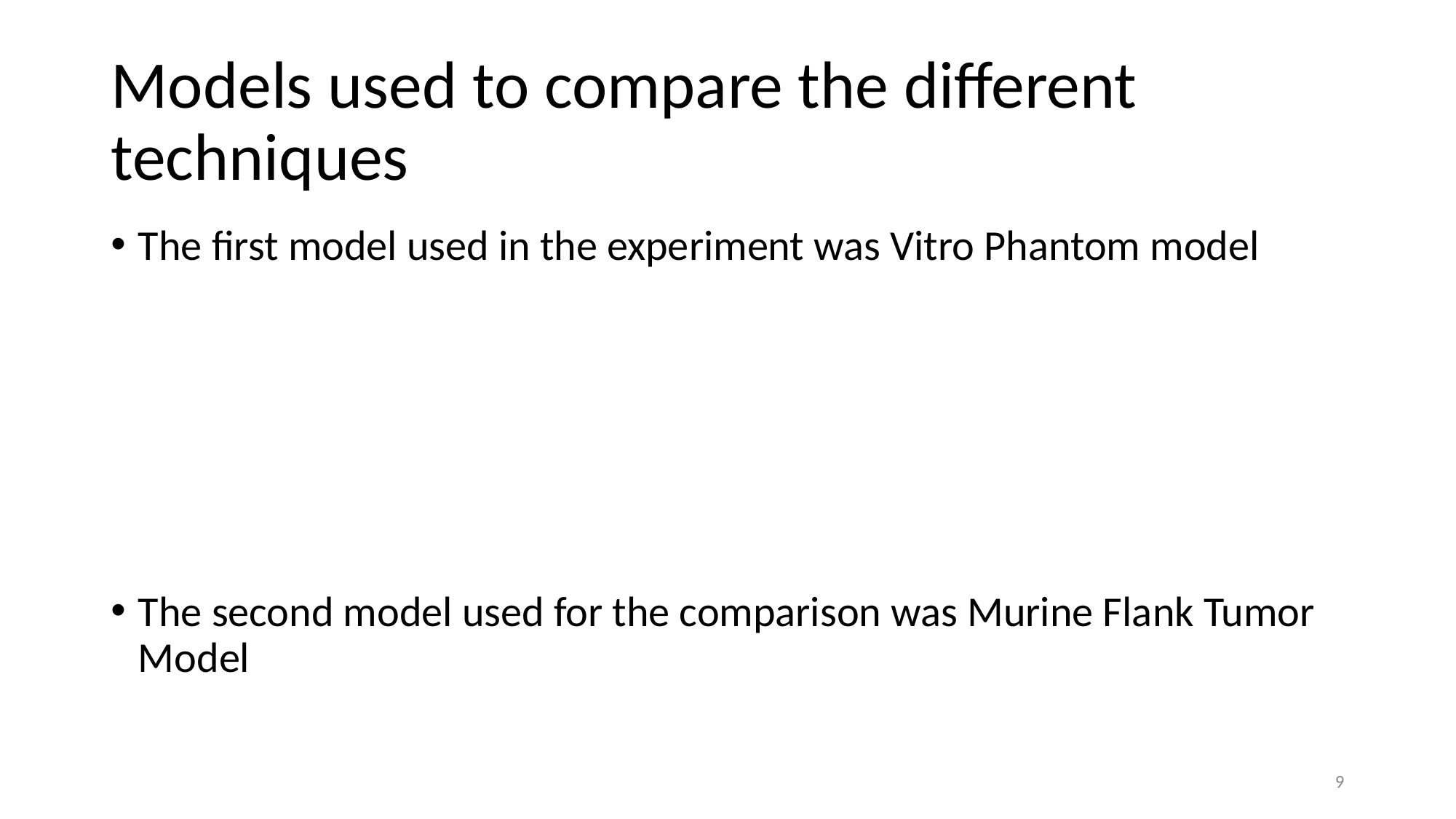

# Models used to compare the different techniques
The first model used in the experiment was Vitro Phantom model

The second model used for the comparison was Murine Flank Tumor Model
9